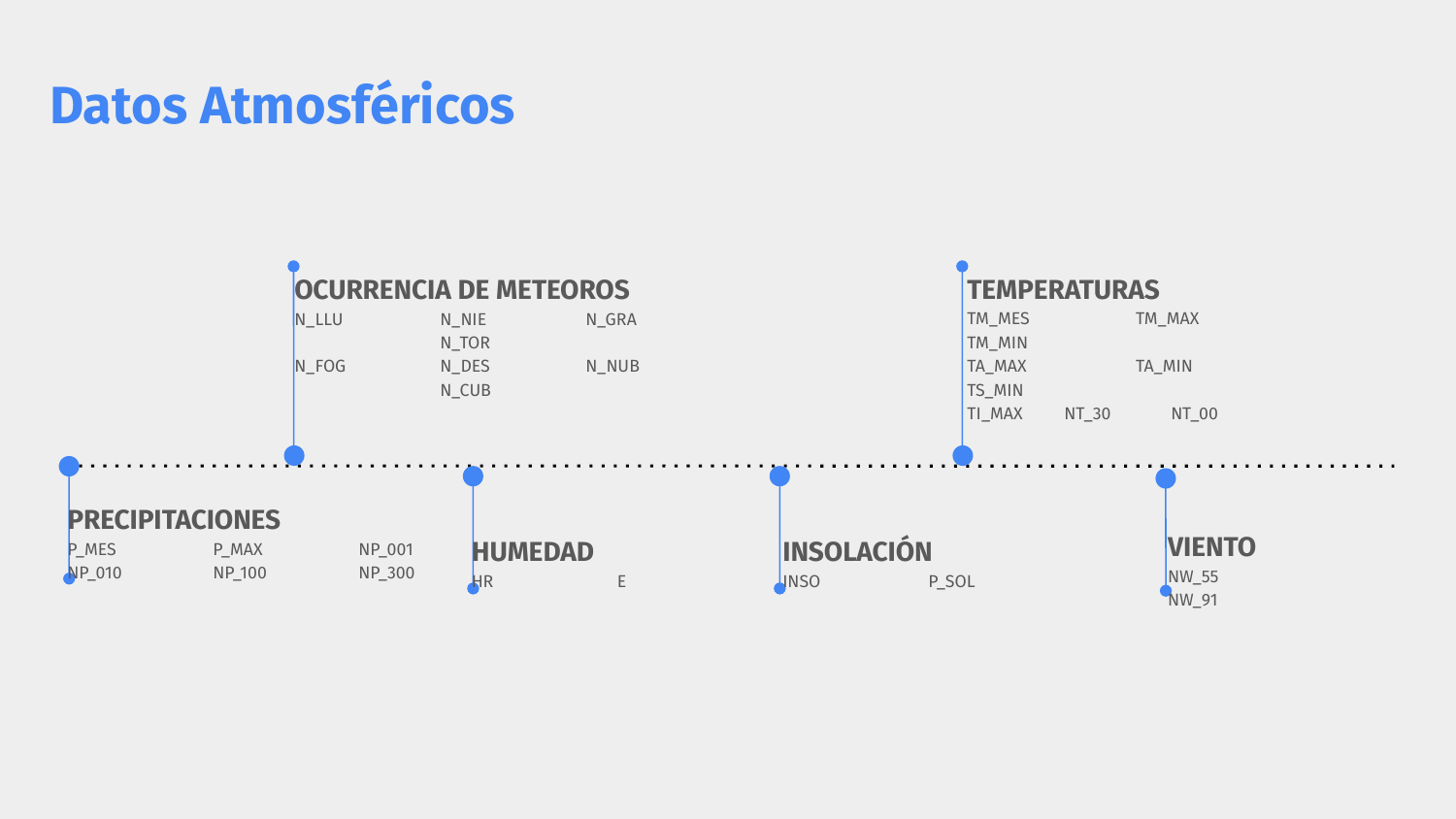

# Datos Atmosféricos
TEMPERATURAS
TM_MES	     TM_MAX      TM_MIN
TA_MAX	     TA_MIN         TS_MIN
TI_MAX         NT_30             NT_00

OCURRENCIA DE METEOROS
N_LLU	N_NIE	N_GRA	N_TOR
N_FOG	N_DES	N_NUB	N_CUB

PRECIPITACIONES
P_MES	P_MAX	NP_001
NP_010	NP_100	NP_300

VIENTO
NW_55	   NW_91

HUMEDAD
HR 	E
INSOLACIÓN
INSO	P_SOL